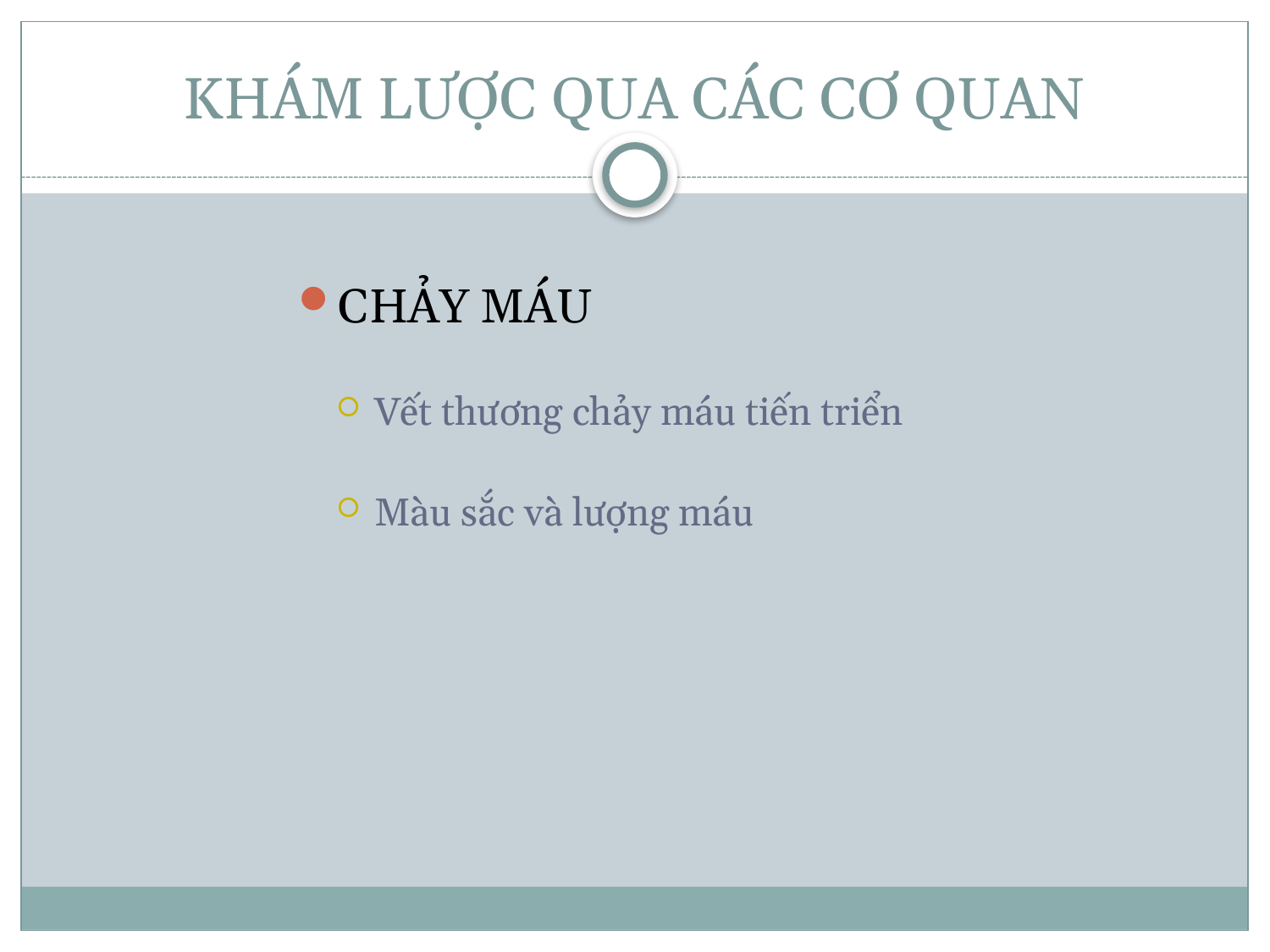

# KHÁM LƯỢC QUA CÁC CƠ QUAN
CHẢY MÁU
Vết thương chảy máu tiến triển
Màu sắc và lượng máu